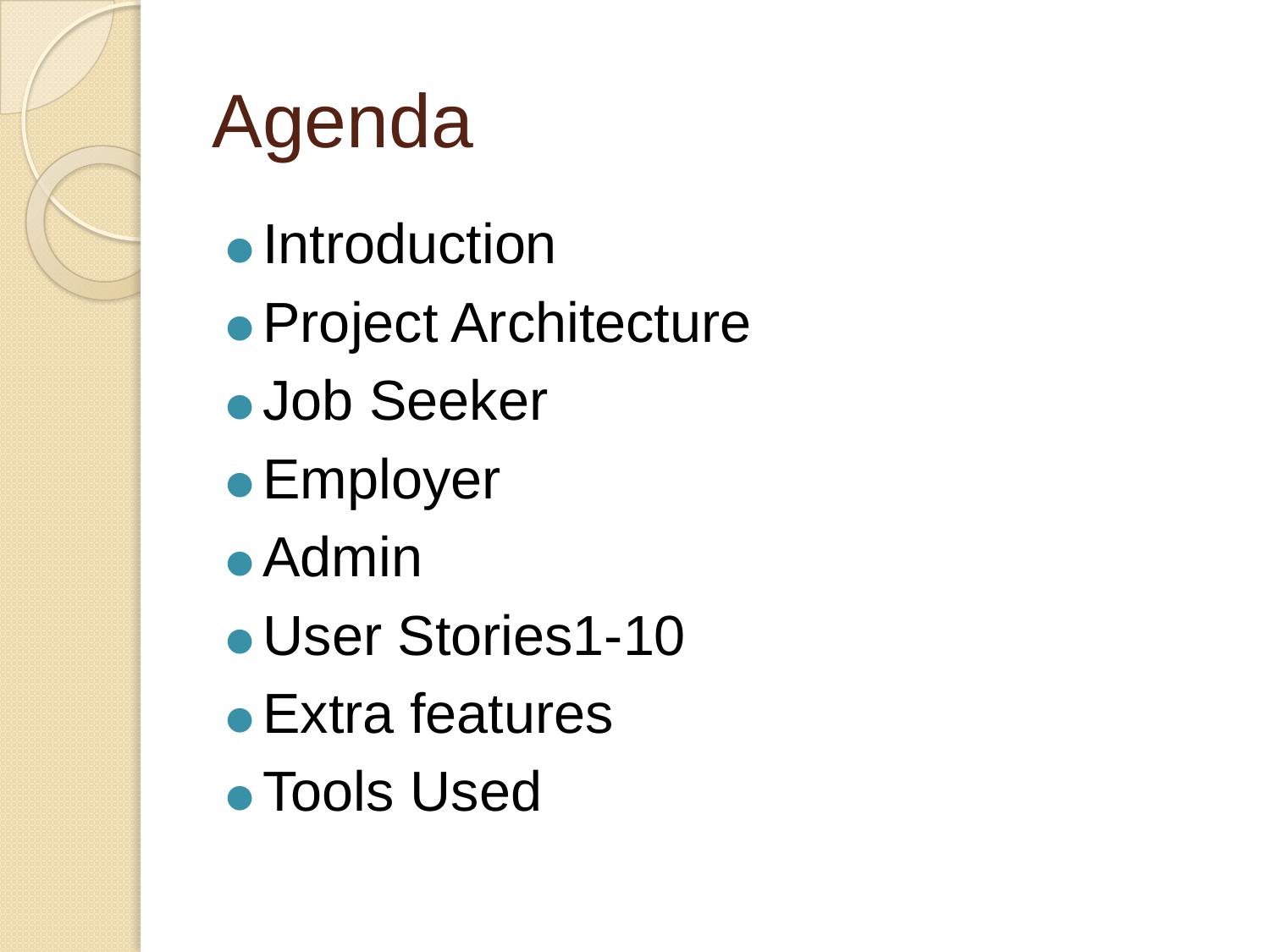

# Agenda
Introduction
Project Architecture
Job Seeker
Employer
Admin
User Stories1-10
Extra features
Tools Used